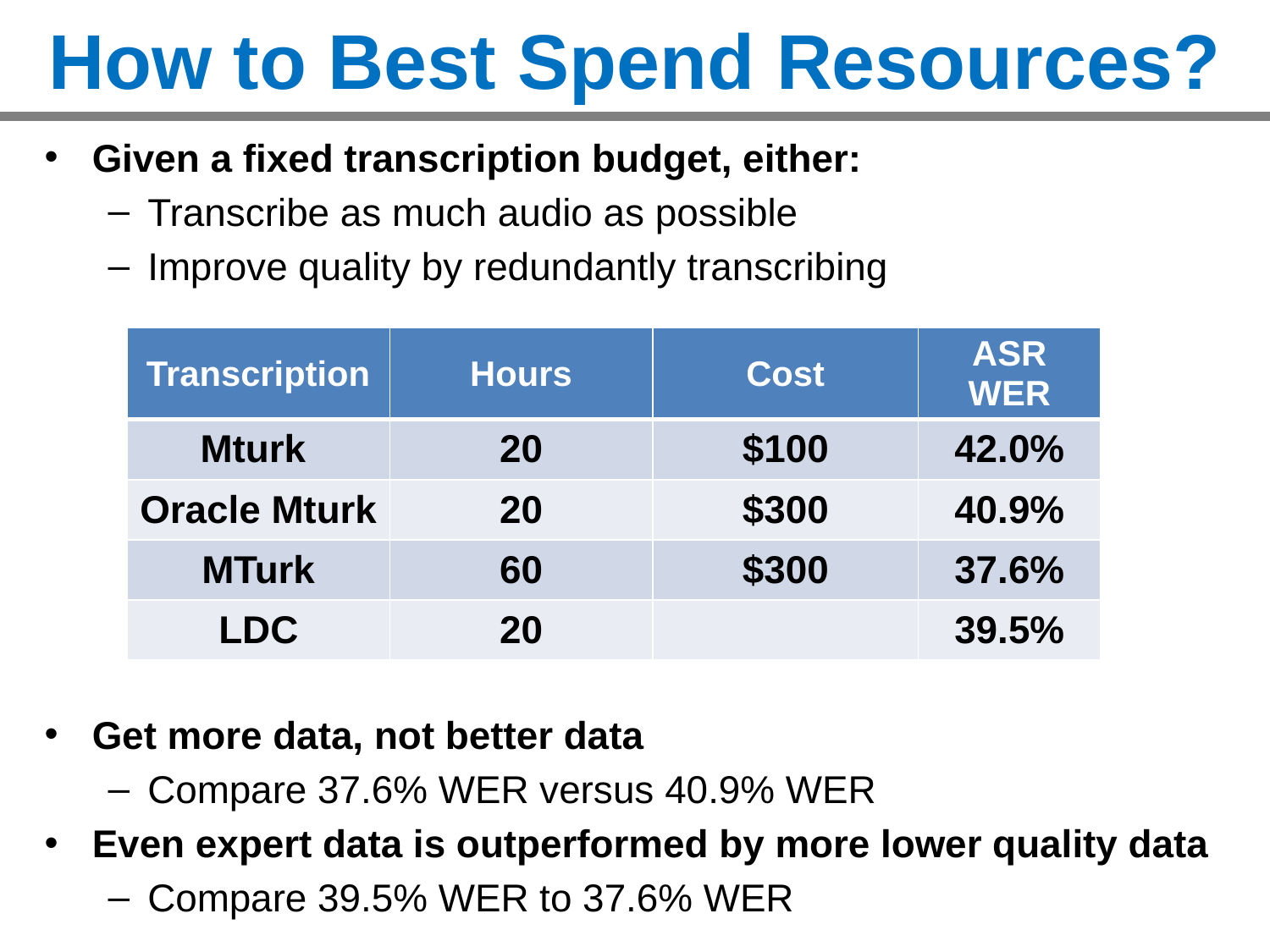

# How to Best Spend Resources?
Given a fixed transcription budget, either:
Transcribe as much audio as possible
Improve quality by redundantly transcribing

With a 60 hour transcription budget,
42.0% 20 hours transcribed once
40.9% Oracle selection from 20 hours transcribed three times
37.6% 60 hours transcribed once
39.5% 20 hours professionally transcribed

Get more data, not better data
Compare 37.6% WER versus 40.9% WER
Even expert data is outperformed by more lower quality data
Compare 39.5% WER to 37.6% WER

| Transcription | Hours | Cost | ASR WER |
| --- | --- | --- | --- |
| Mturk | 20 | $100 | 42.0% |
| Oracle Mturk | 20 | $300 | 40.9% |
| MTurk | 60 | $300 | 37.6% |
| LDC | 20 |  | 39.5% |